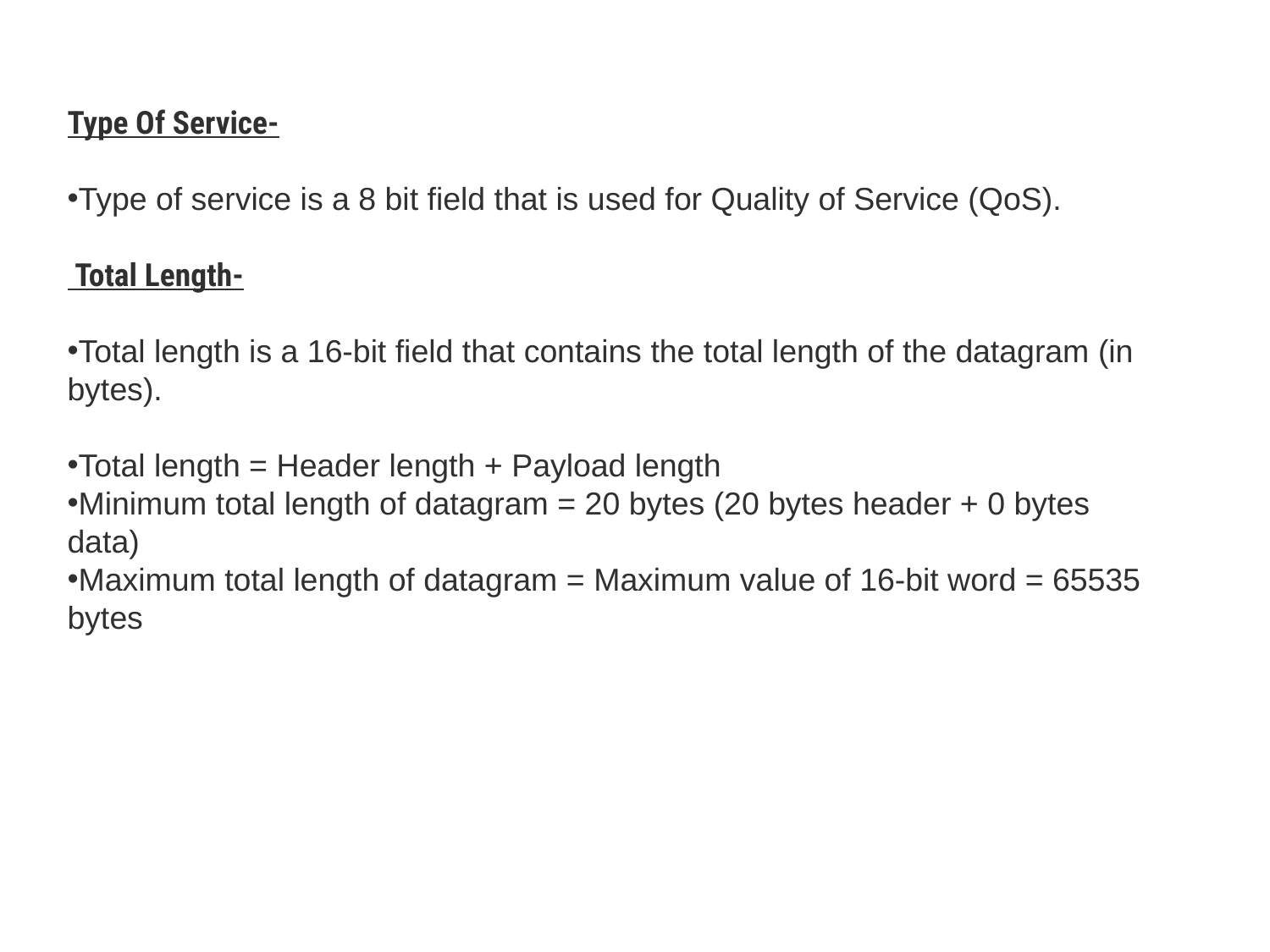

Type Of Service-

Type of service is a 8 bit field that is used for Quality of Service (QoS).

 Total Length-

Total length is a 16-bit field that contains the total length of the datagram (in bytes).

Total length = Header length + Payload length
Minimum total length of datagram = 20 bytes (20 bytes header + 0 bytes data)
Maximum total length of datagram = Maximum value of 16-bit word = 65535 bytes